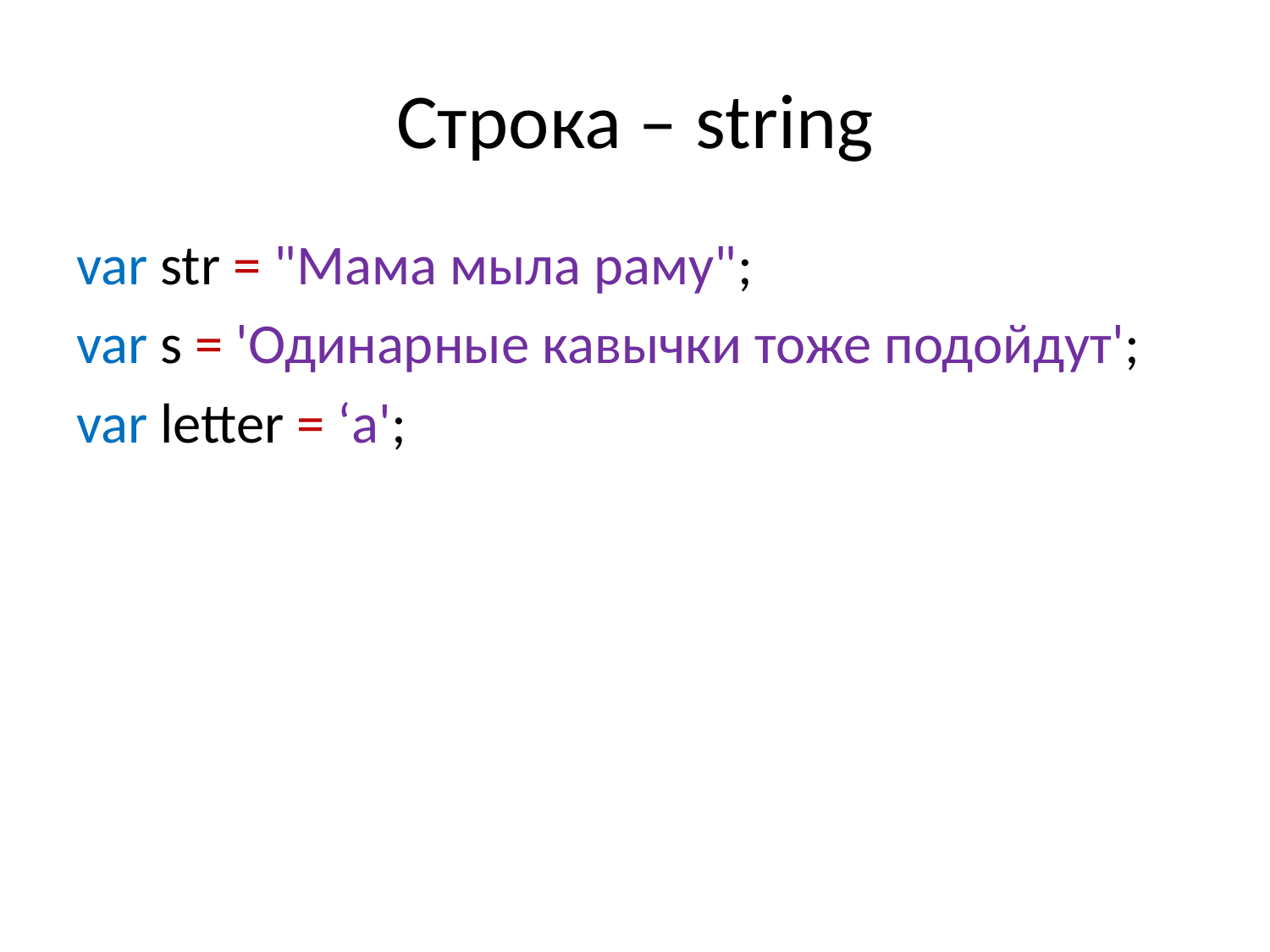

# Строка – string
var str = "Мама мыла раму";
var s = 'Одинарные кавычки тоже подойдут';
var letter = ‘a';